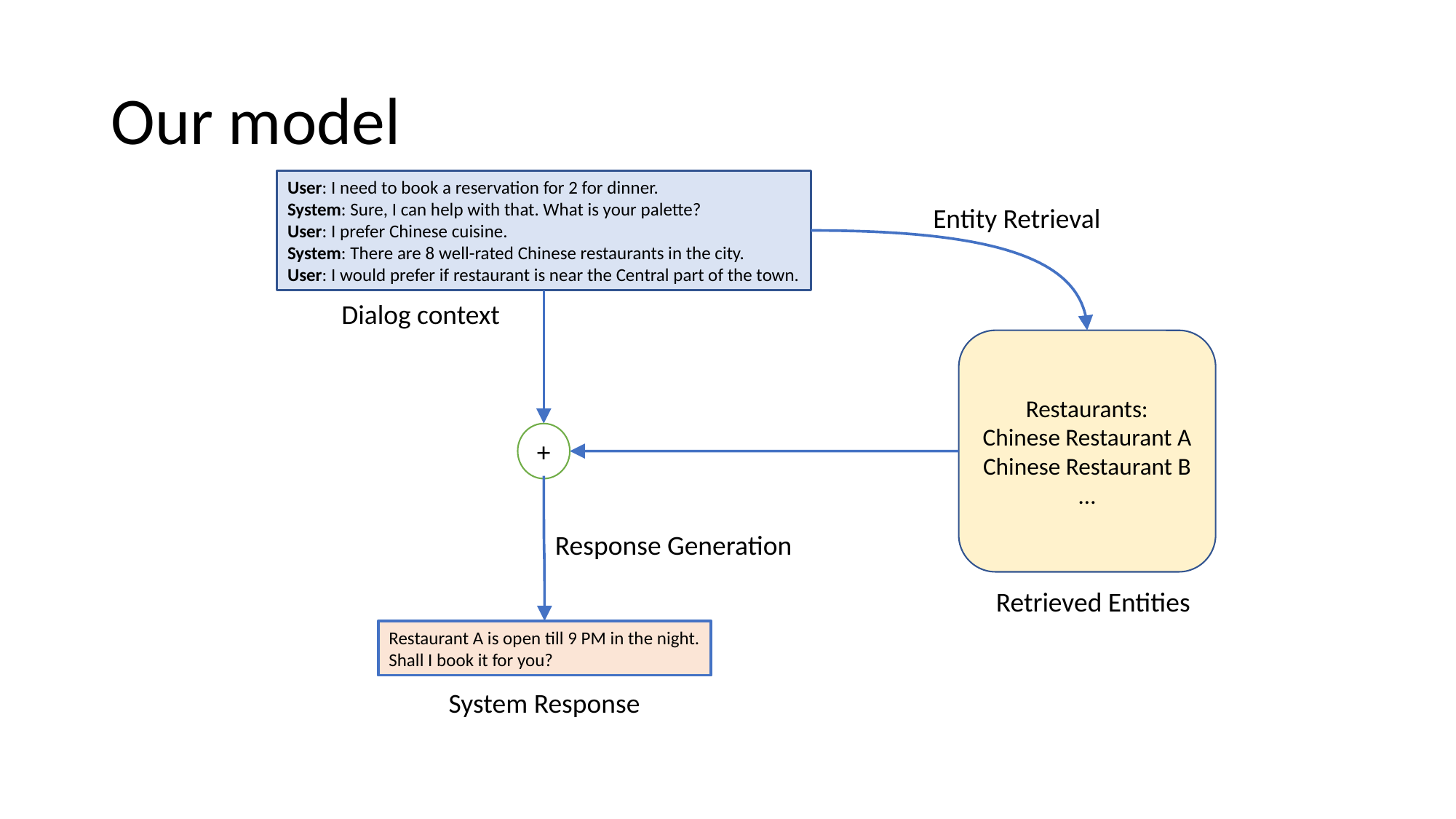

# Our model
User: I need to book a reservation for 2 for dinner.
System: Sure, I can help with that. What is your palette?
User: I prefer Chinese cuisine.
System: There are 8 well-rated Chinese restaurants in the city.
User: I would prefer if restaurant is near the Central part of the town.
Entity Retrieval
Dialog context
Restaurants:
Chinese Restaurant A
Chinese Restaurant B
…
+
Response Generation
Retrieved Entities
Restaurant A is open till 9 PM in the night.
Shall I book it for you?
System Response